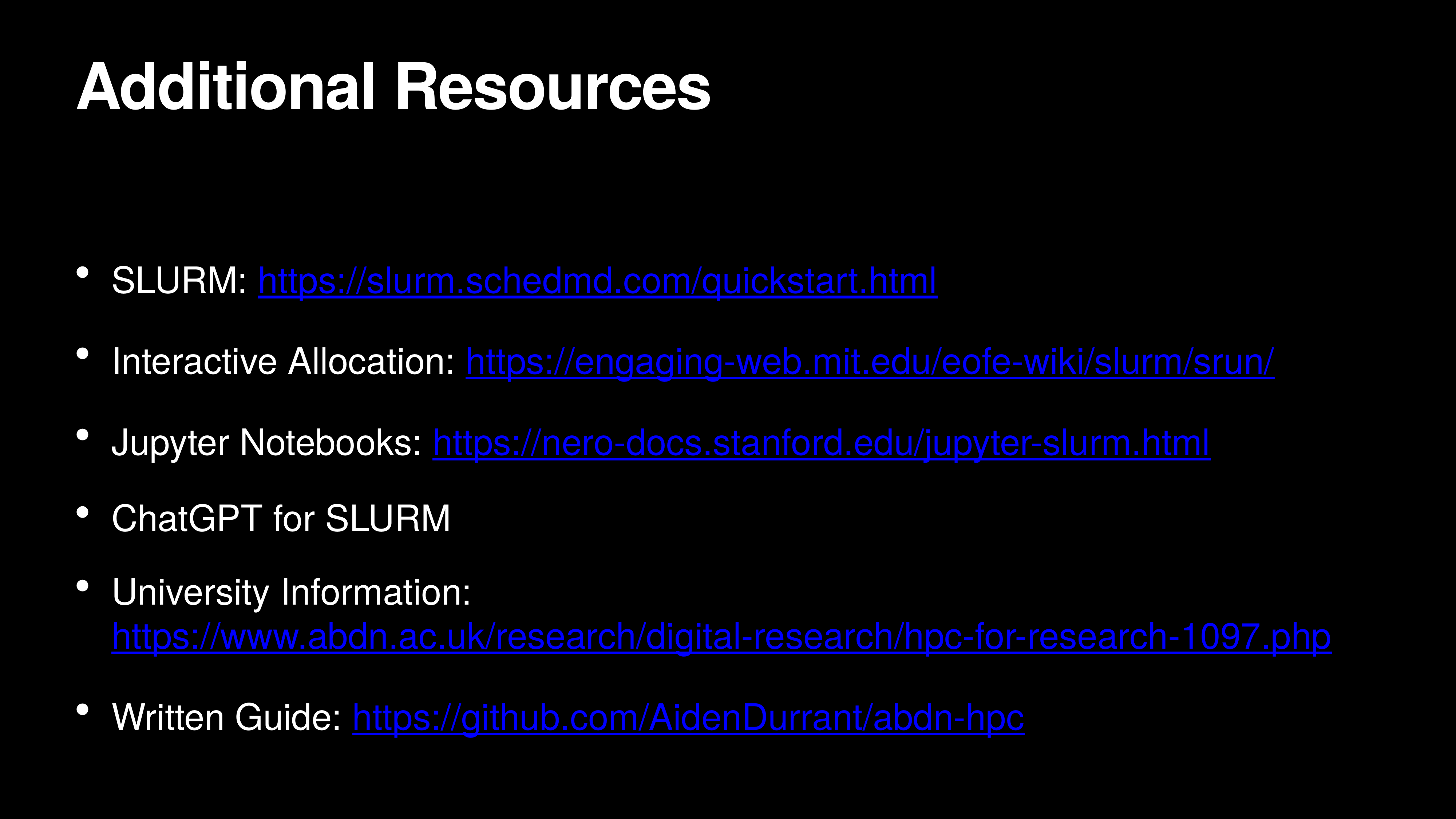

# Additional Resources
SLURM: https://slurm.schedmd.com/quickstart.html
Interactive Allocation: https://engaging-web.mit.edu/eofe-wiki/slurm/srun/
Jupyter Notebooks: https://nero-docs.stanford.edu/jupyter-slurm.html
ChatGPT for SLURM
University Information: https://www.abdn.ac.uk/research/digital-research/hpc-for-research-1097.php
Written Guide: https://github.com/AidenDurrant/abdn-hpc